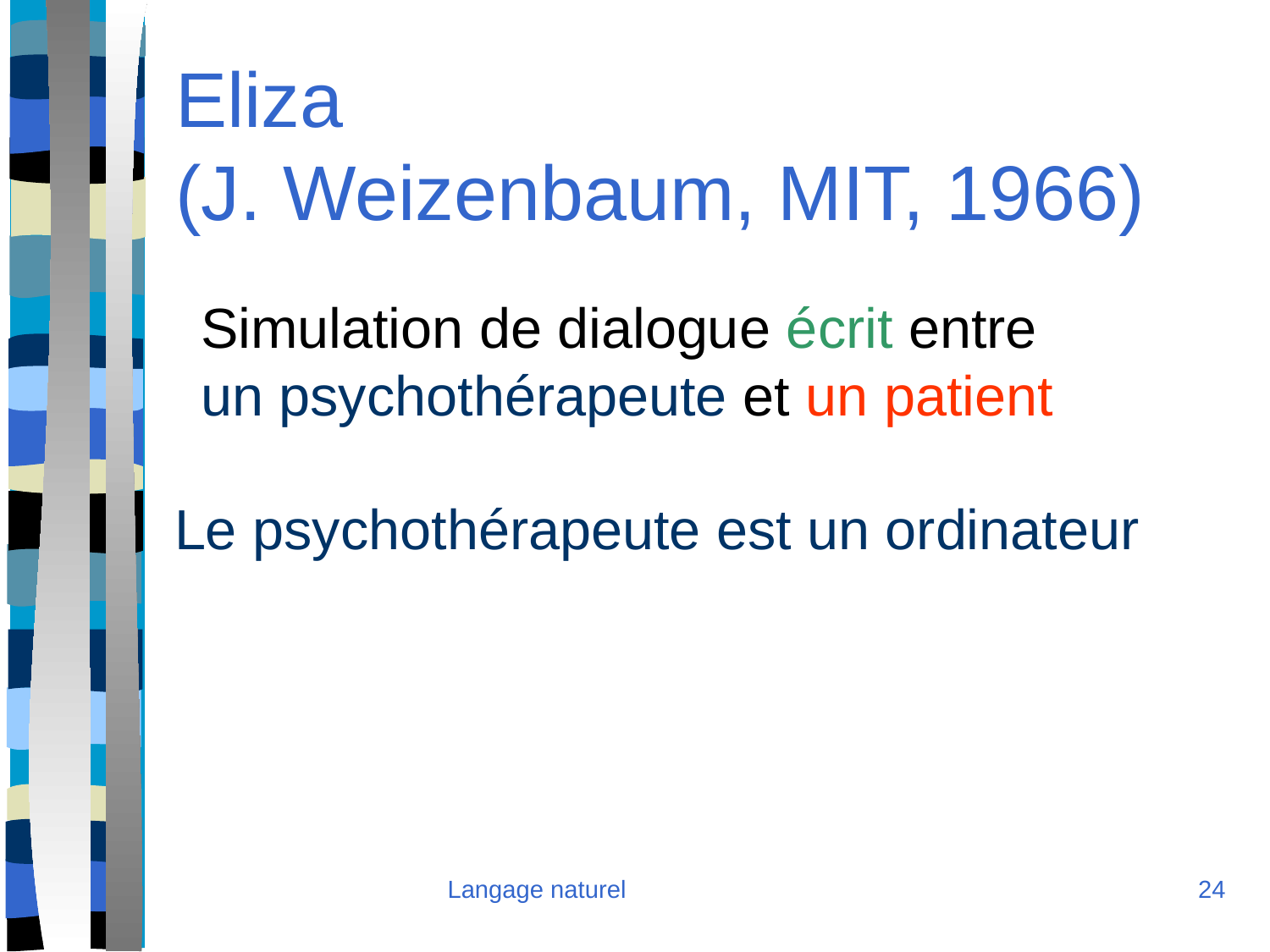

Eliza
(J. Weizenbaum, MIT, 1966)
Simulation de dialogue écrit entre
un psychothérapeute et un patient
Le psychothérapeute est un ordinateur
Langage naturel
24